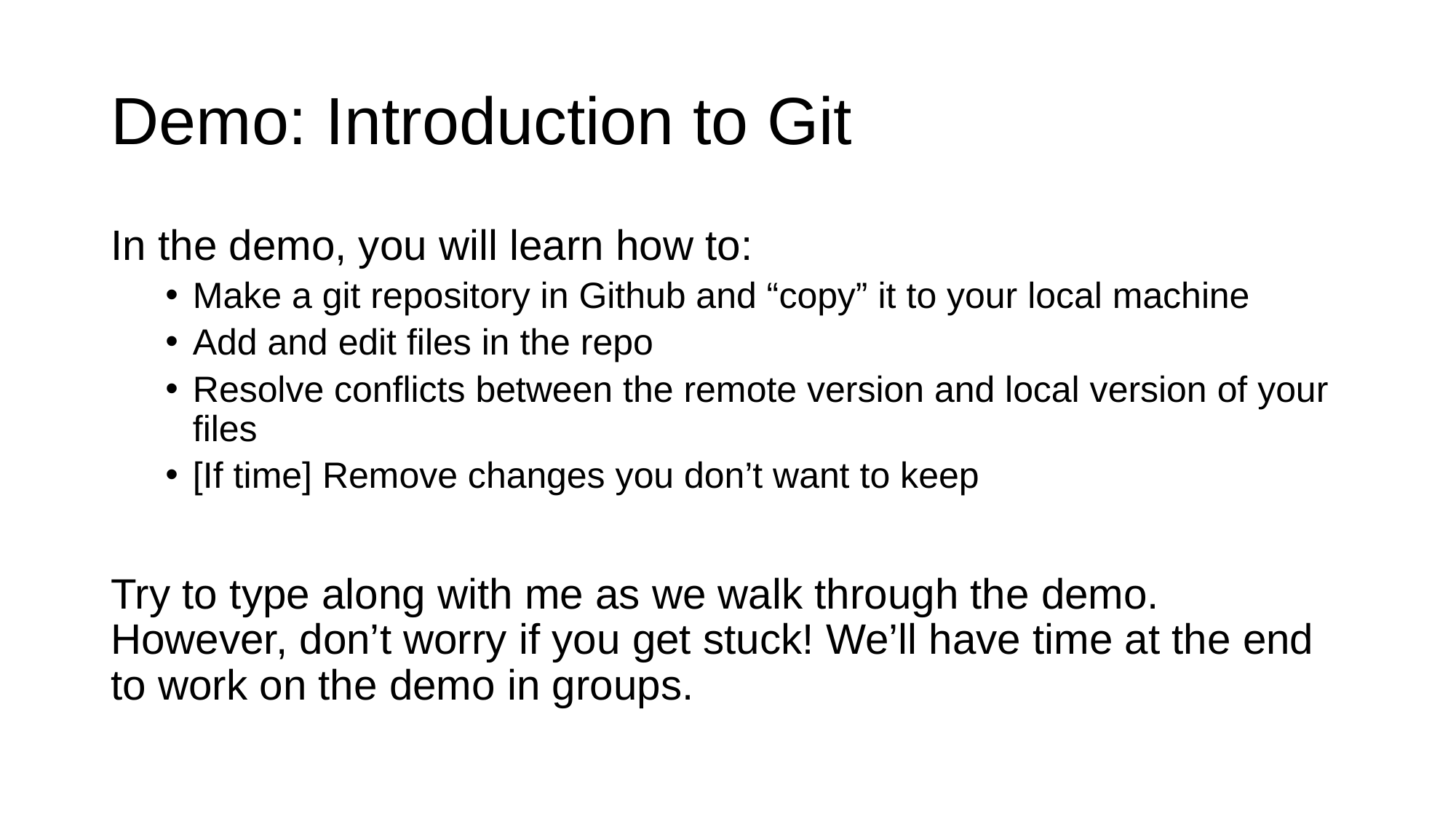

# Demo: Introduction to Git
In the demo, you will learn how to:
Make a git repository in Github and “copy” it to your local machine
Add and edit files in the repo
Resolve conflicts between the remote version and local version of your files
[If time] Remove changes you don’t want to keep

Try to type along with me as we walk through the demo. However, don’t worry if you get stuck! We’ll have time at the end to work on the demo in groups.